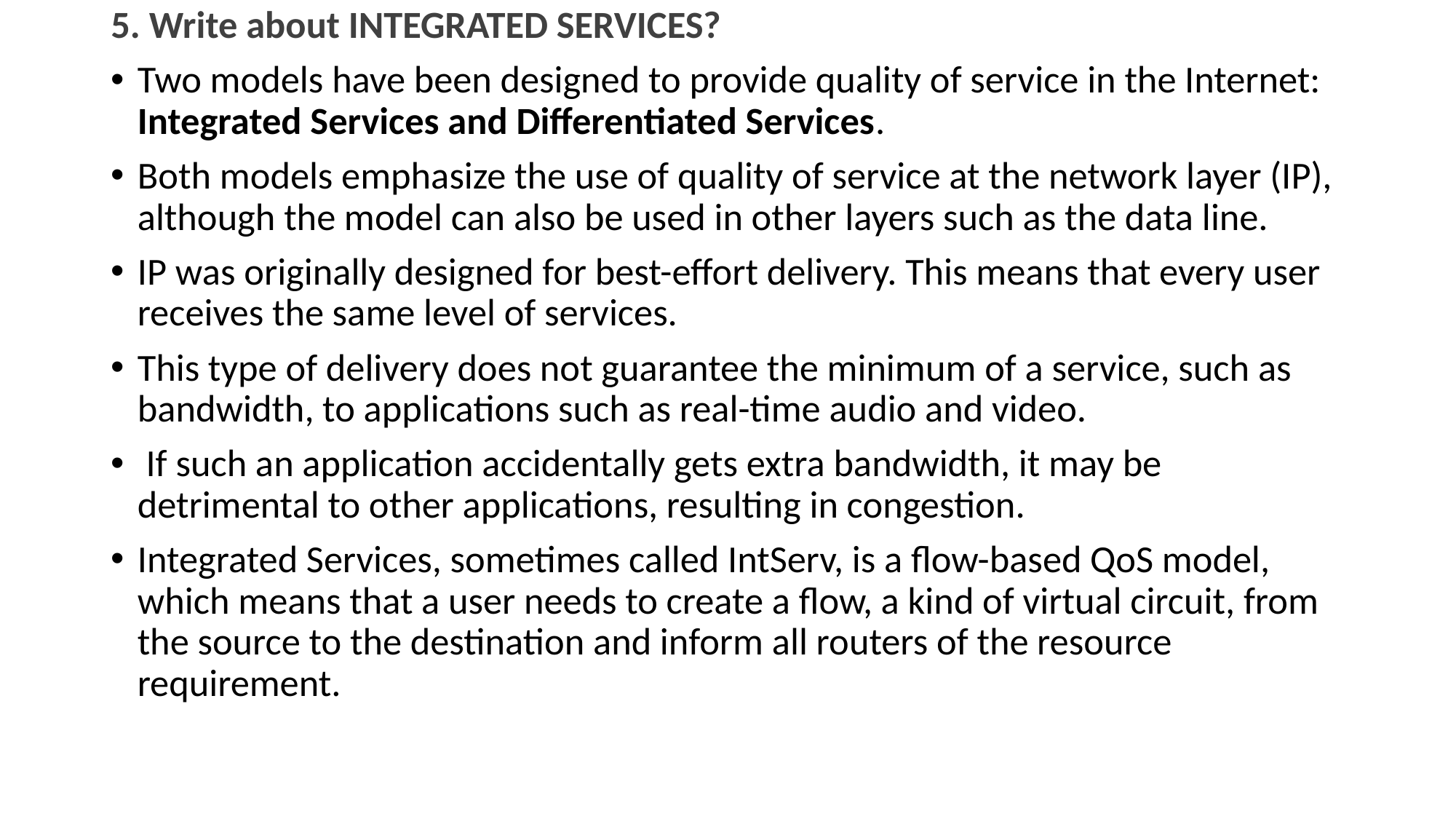

5. Write about INTEGRATED SERVICES?
Two models have been designed to provide quality of service in the Internet: Integrated Services and Differentiated Services.
Both models emphasize the use of quality of service at the network layer (IP), although the model can also be used in other layers such as the data line.
IP was originally designed for best-effort delivery. This means that every user receives the same level of services.
This type of delivery does not guarantee the minimum of a service, such as bandwidth, to applications such as real-time audio and video.
 If such an application accidentally gets extra bandwidth, it may be detrimental to other applications, resulting in congestion.
Integrated Services, sometimes called IntServ, is a flow-based QoS model, which means that a user needs to create a flow, a kind of virtual circuit, from the source to the destination and inform all routers of the resource requirement.